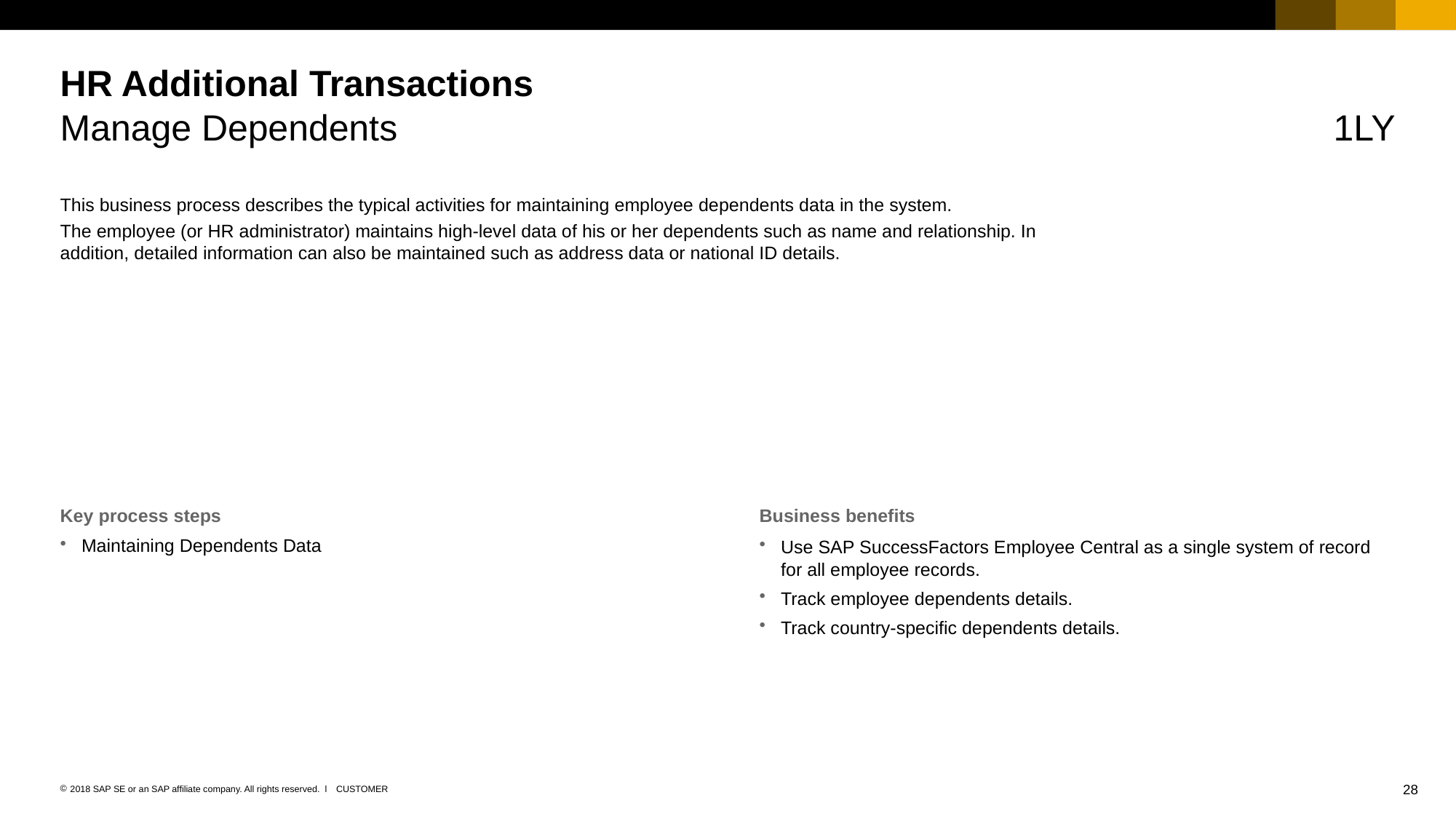

# HR Additional Transactions
Manage Dependents
1LY
This business process describes the typical activities for maintaining employee dependents data in the system.
The employee (or HR administrator) maintains high-level data of his or her dependents such as name and relationship. In addition, detailed information can also be maintained such as address data or national ID details.
Key process steps
Business benefits
Maintaining Dependents Data
Use SAP SuccessFactors Employee Central as a single system of record for all employee records.
Track employee dependents details.
Track country-specific dependents details.